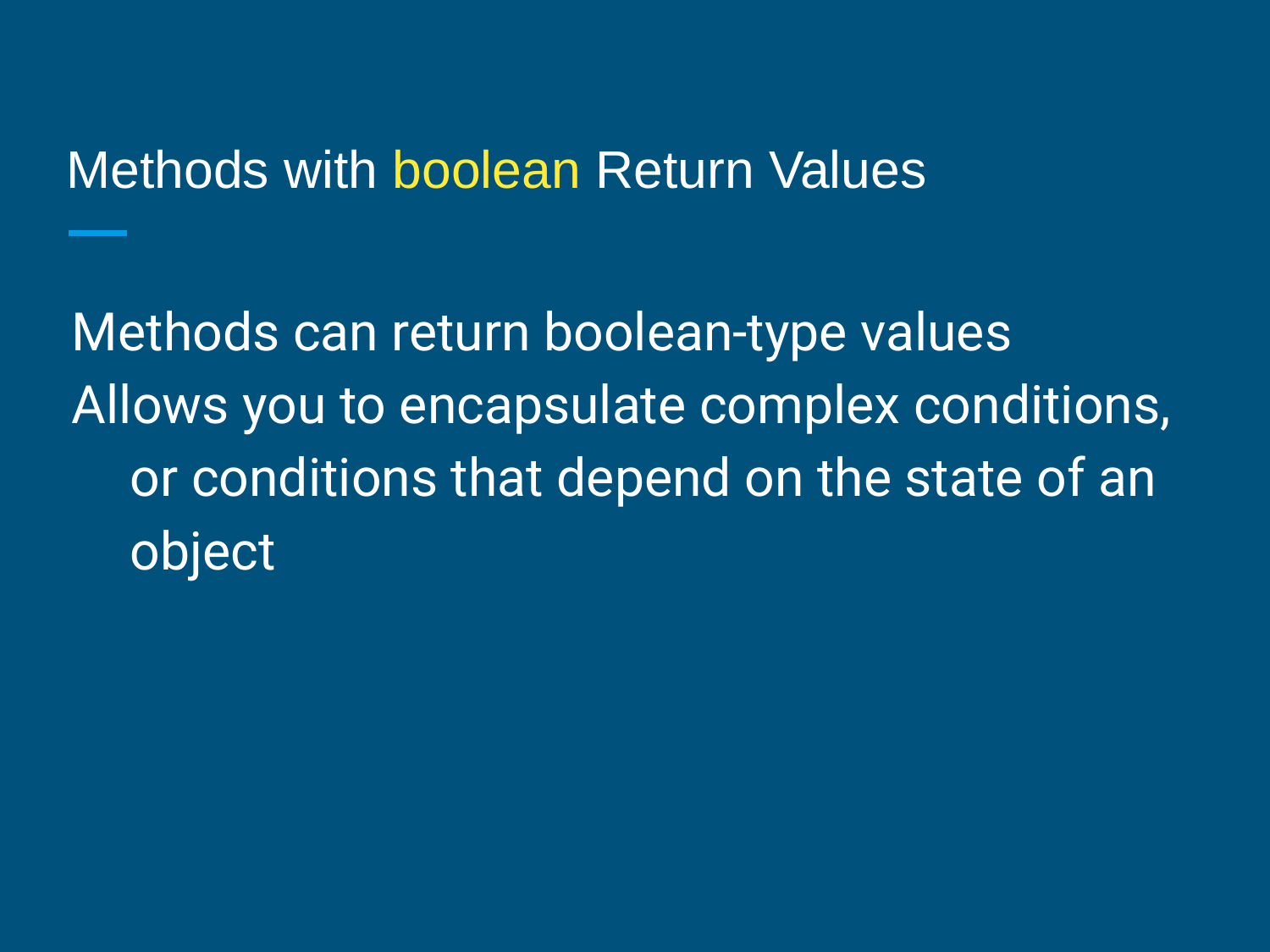

# Methods with boolean Return Values
Methods can return boolean-type values
Allows you to encapsulate complex conditions, or conditions that depend on the state of an object